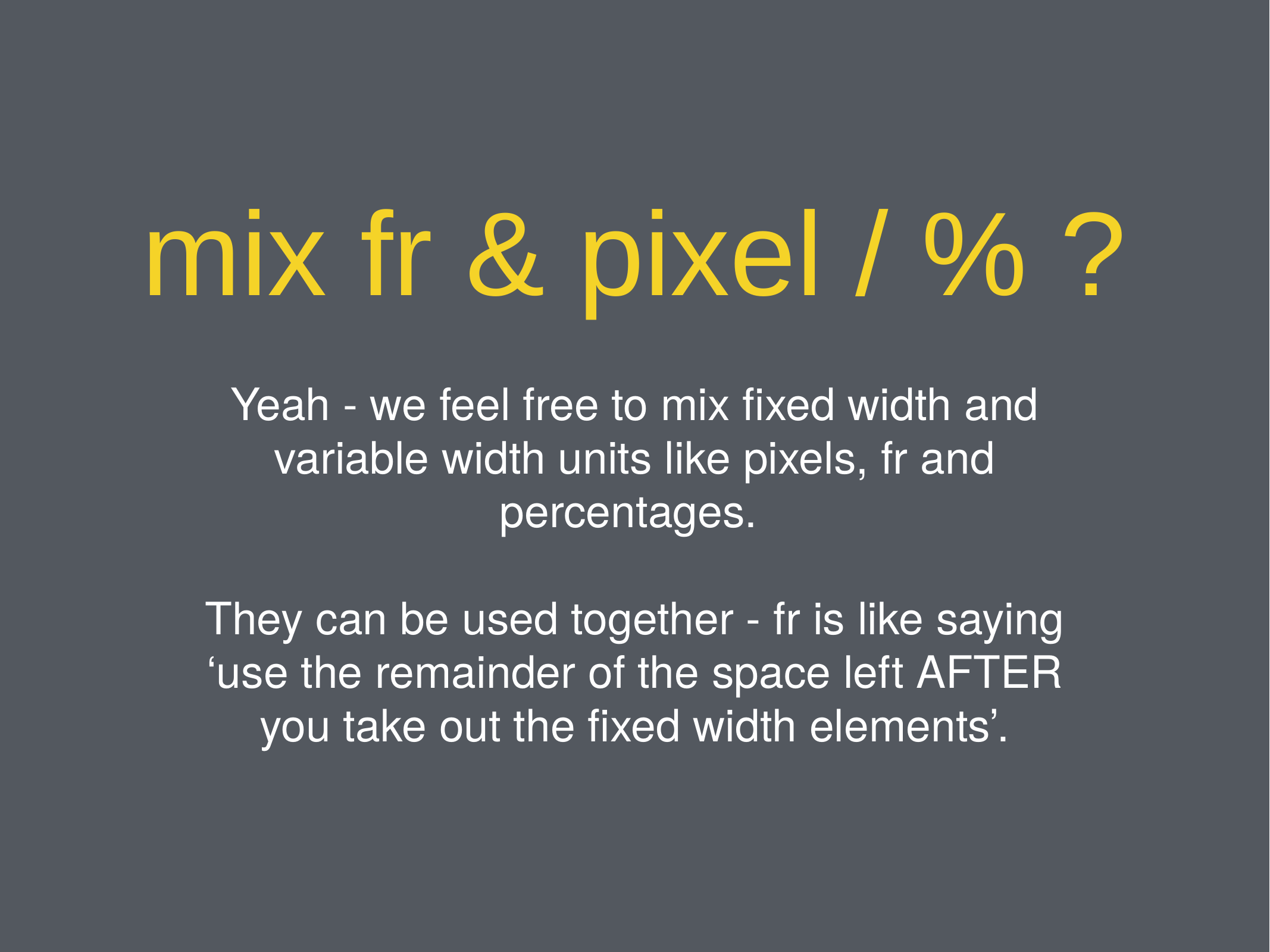

mix fr & pixel / % ?
Yeah - we feel free to mix fixed width and variable width units like pixels, fr and percentages.

They can be used together - fr is like saying ‘use the remainder of the space left AFTER you take out the fixed width elements’.